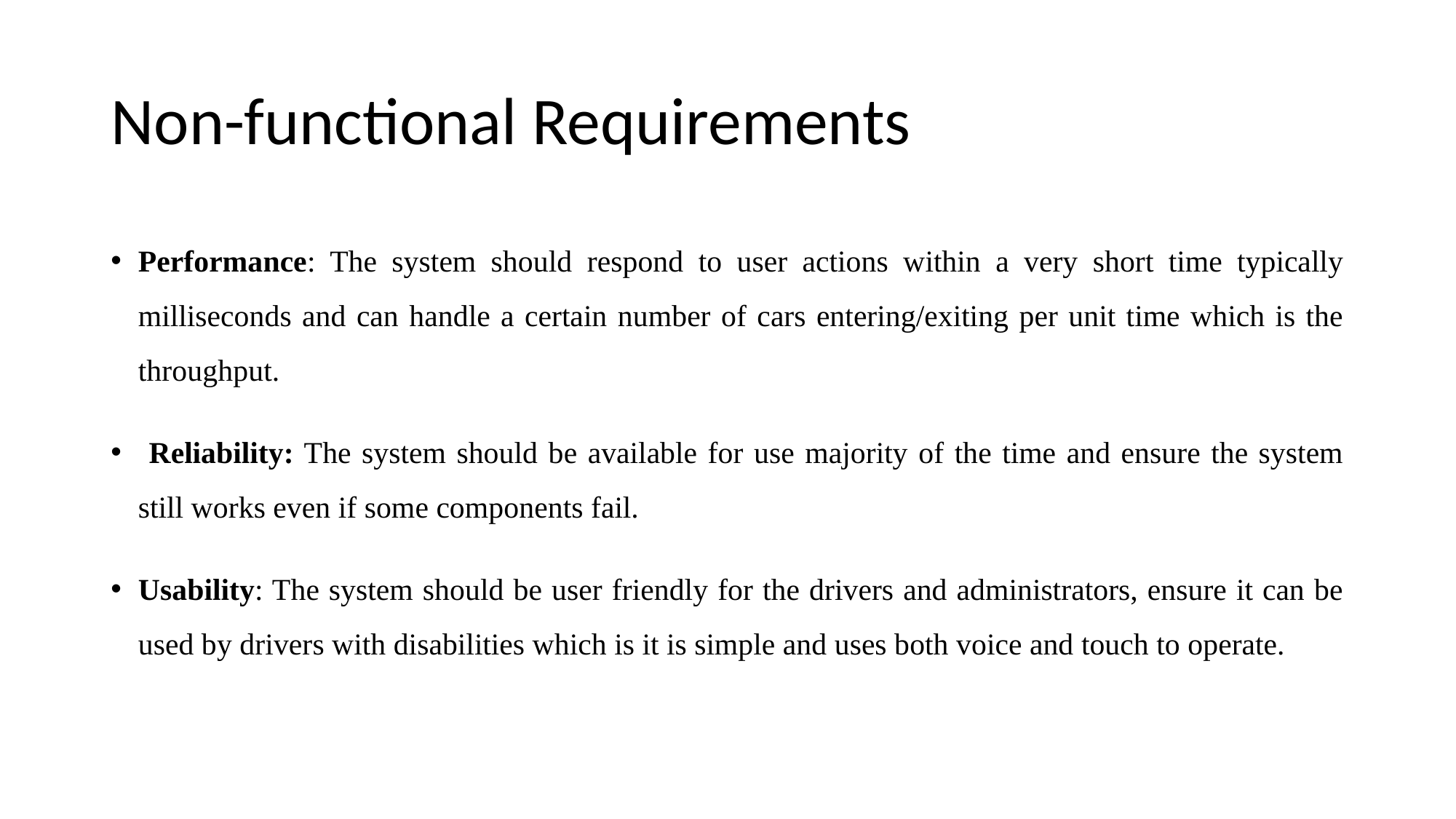

# Non-functional Requirements
Performance: The system should respond to user actions within a very short time typically milliseconds and can handle a certain number of cars entering/exiting per unit time which is the throughput.
 Reliability: The system should be available for use majority of the time and ensure the system still works even if some components fail.
Usability: The system should be user friendly for the drivers and administrators, ensure it can be used by drivers with disabilities which is it is simple and uses both voice and touch to operate.